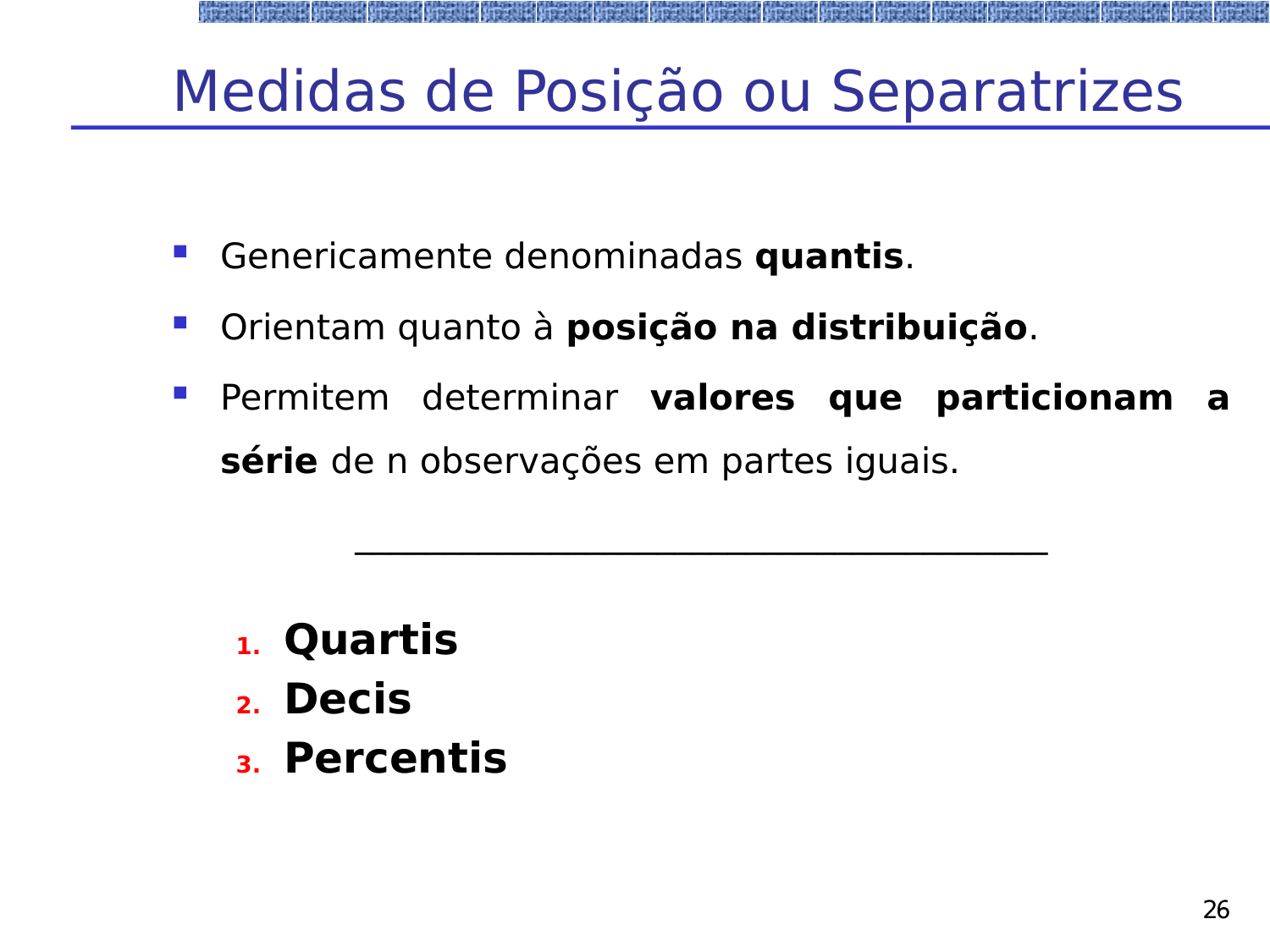

# Medidas de Posição ou Separatrizes
Genericamente denominadas quantis.
Orientam quanto à posição na distribuição.
Permitem determinar valores que particionam a série de n observações em partes iguais.

_______________________________________

Quartis
Decis
Percentis

26